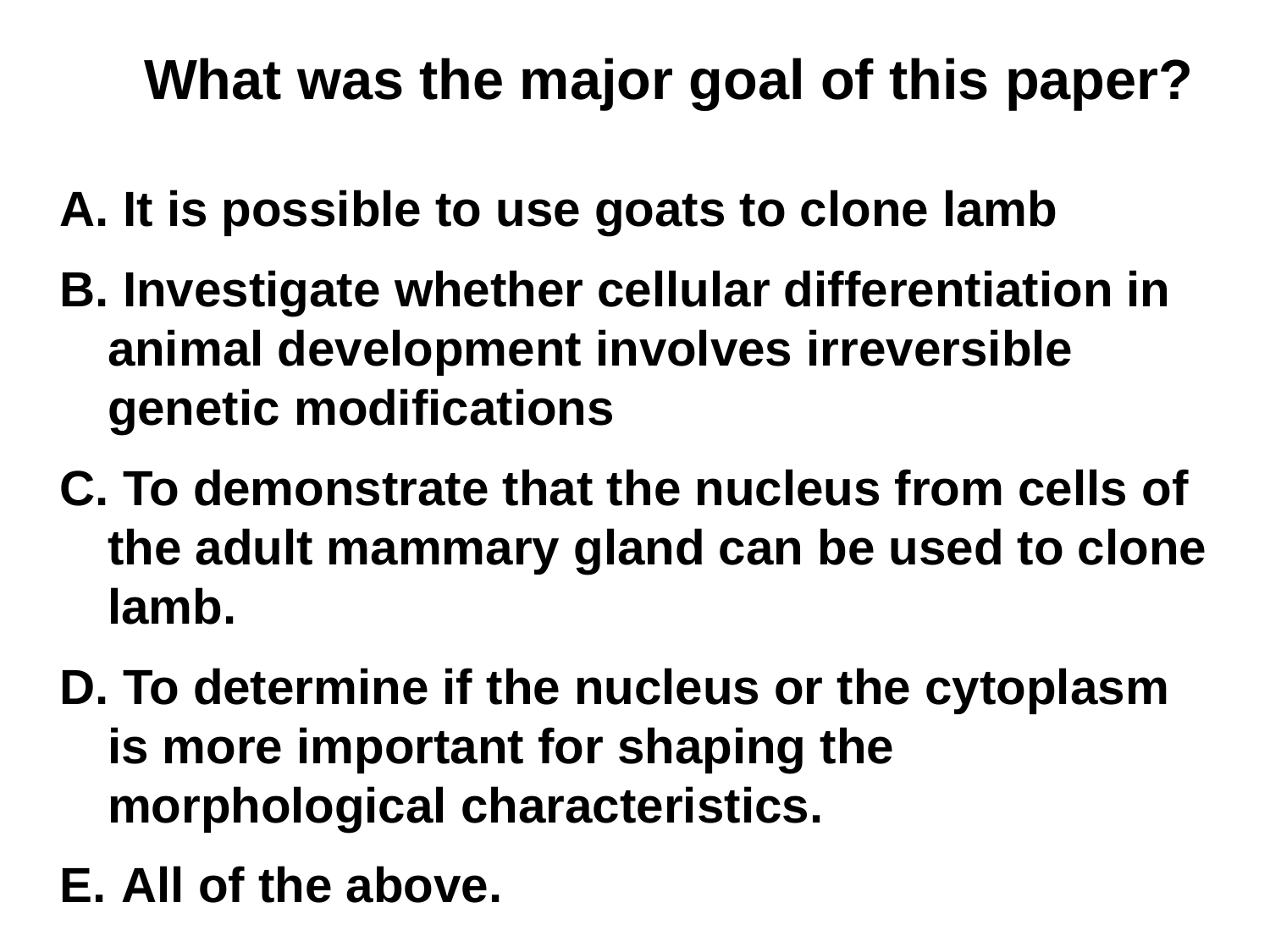

What was the major goal of this paper?
 It is possible to use goats to clone lamb
 Investigate whether cellular differentiation in animal development involves irreversible genetic modifications
 To demonstrate that the nucleus from cells of the adult mammary gland can be used to clone lamb.
 To determine if the nucleus or the cytoplasm is more important for shaping the morphological characteristics.
 All of the above.